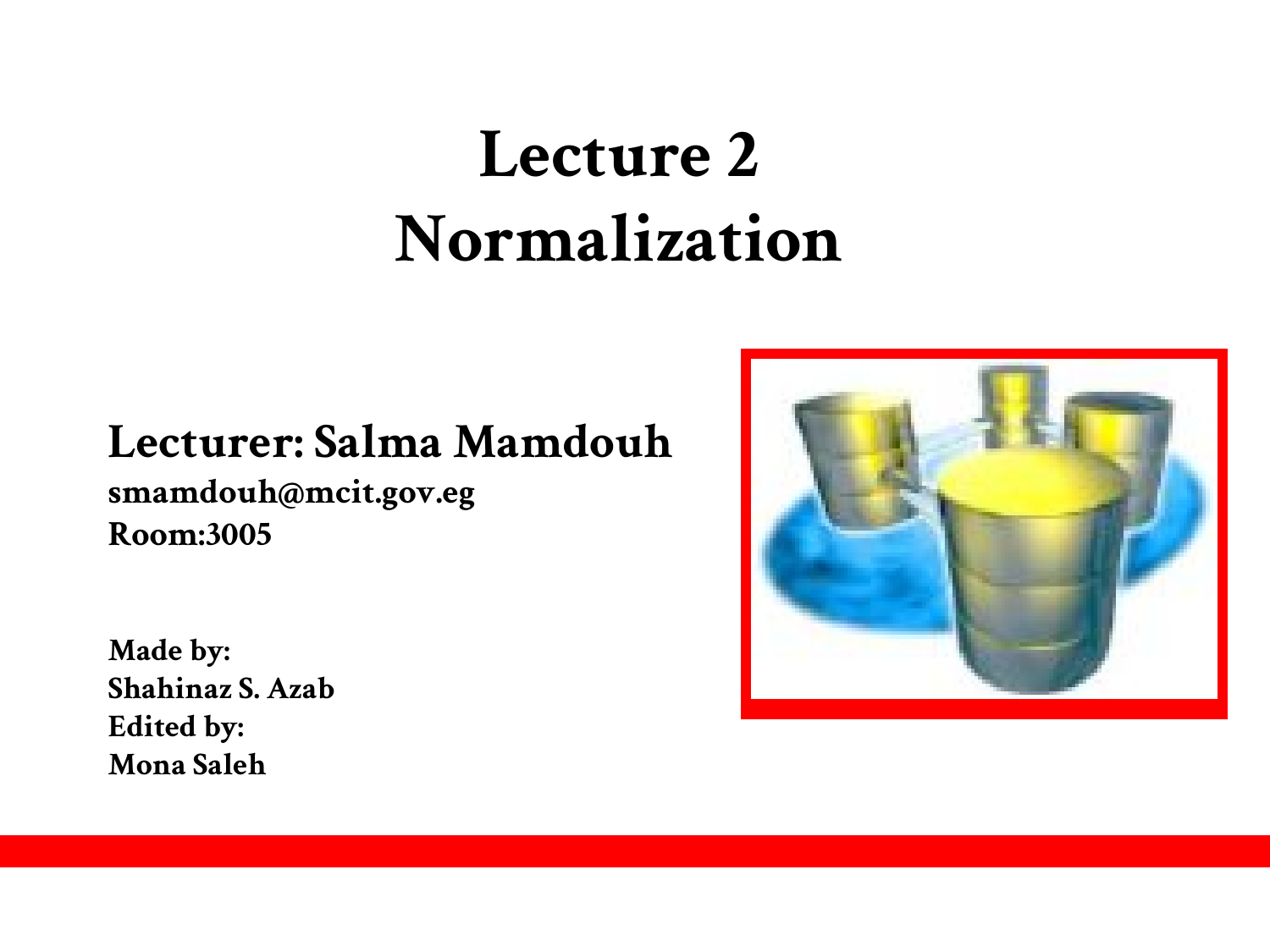

# Lecture 2 Normalization
Lecturer: Salma Mamdouh
smamdouh@mcit.gov.eg
Room:3005

Made by:
Shahinaz S. Azab
Edited by:
Mona Saleh